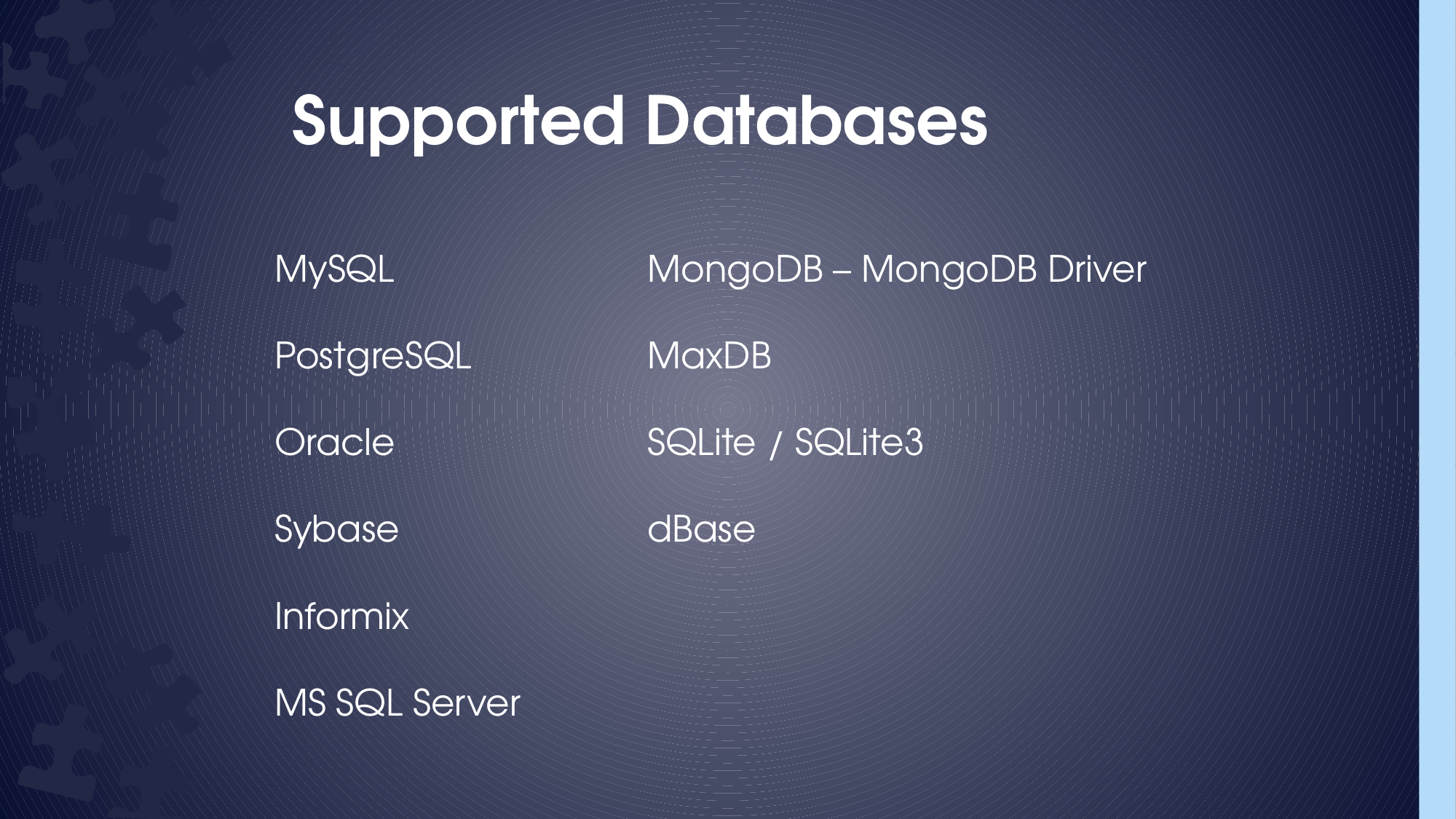

Supported Databases
MySQL
PostgreSQL
Oracle
Sybase
Informix
MS SQL Server
MongoDB – MongoDB Driver
MaxDB
SQLite / SQLite3
dBase